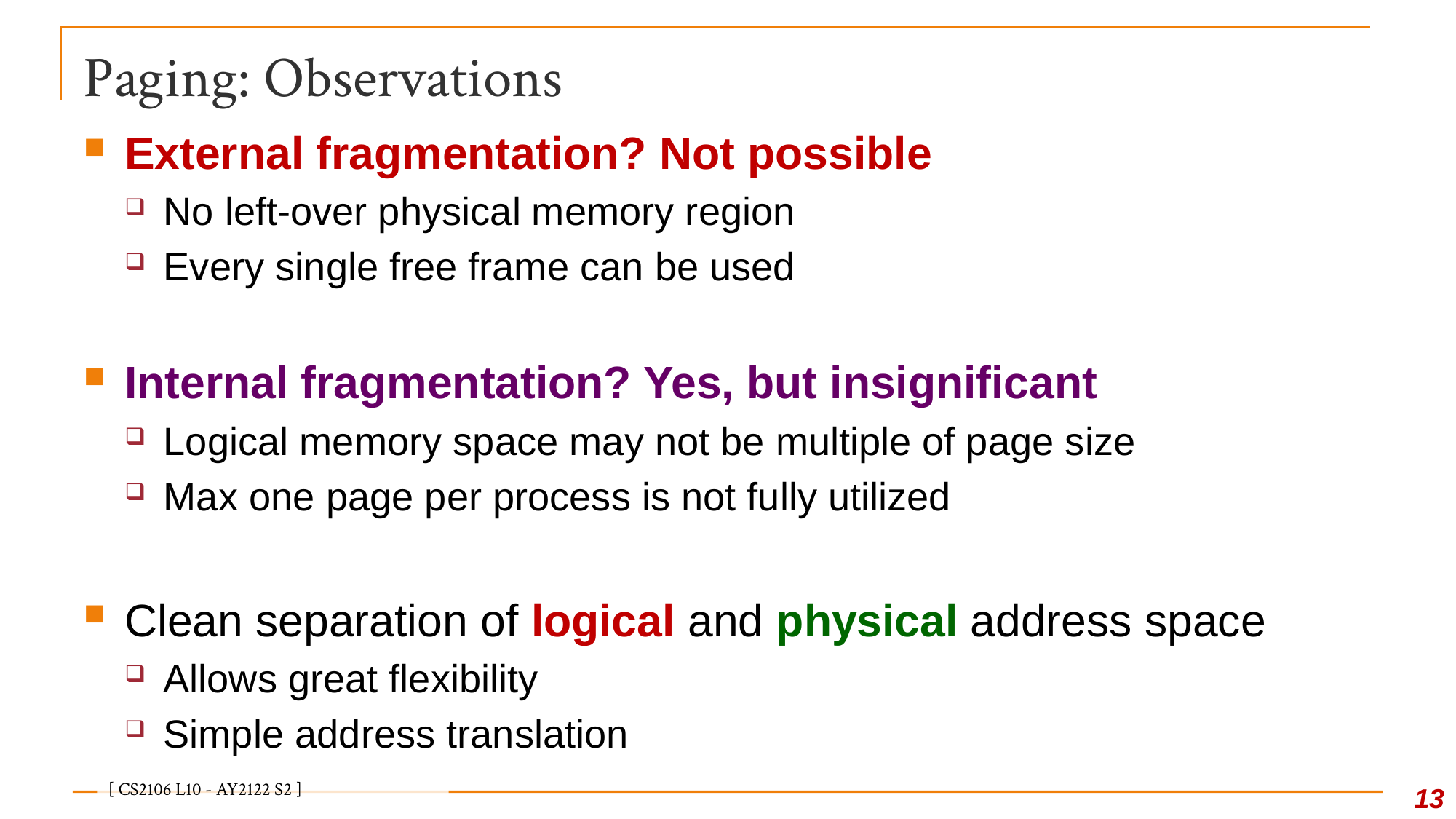

# Paging: Observations
External fragmentation? Not possible
No left-over physical memory region
Every single free frame can be used

Internal fragmentation? Yes, but insignificant
Logical memory space may not be multiple of page size
Max one page per process is not fully utilized

Clean separation of logical and physical address space
Allows great flexibility
Simple address translation
13
[ CS2106 L10 - AY2122 S2 ]